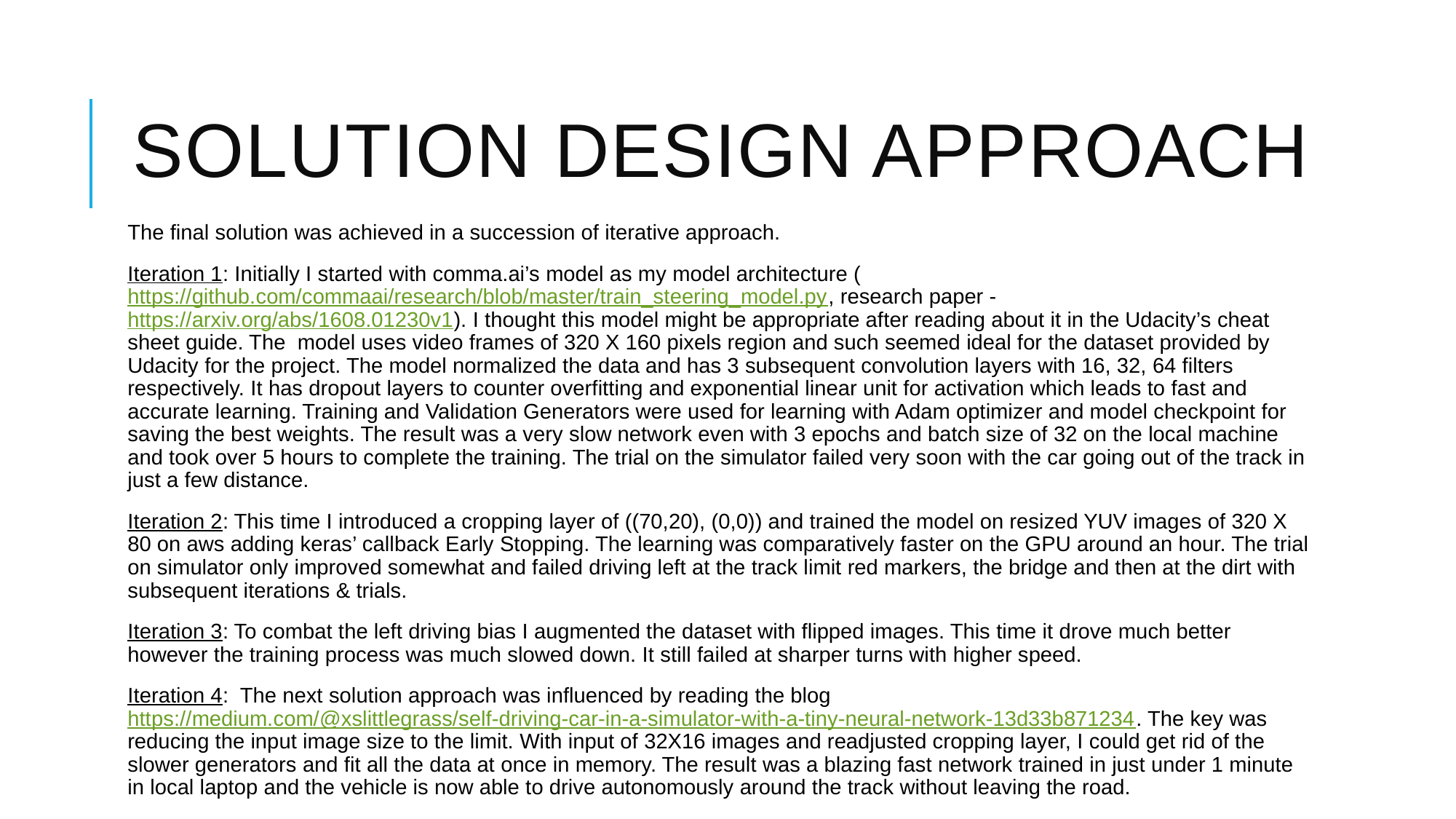

# Solution Design Approach
The final solution was achieved in a succession of iterative approach.
Iteration 1: Initially I started with comma.ai’s model as my model architecture (https://github.com/commaai/research/blob/master/train_steering_model.py, research paper - https://arxiv.org/abs/1608.01230v1). I thought this model might be appropriate after reading about it in the Udacity’s cheat sheet guide. The  model uses video frames of 320 X 160 pixels region and such seemed ideal for the dataset provided by Udacity for the project. The model normalized the data and has 3 subsequent convolution layers with 16, 32, 64 filters  respectively. It has dropout layers to counter overfitting and exponential linear unit for activation which leads to fast and accurate learning. Training and Validation Generators were used for learning with Adam optimizer and model checkpoint for saving the best weights. The result was a very slow network even with 3 epochs and batch size of 32 on the local machine and took over 5 hours to complete the training. The trial on the simulator failed very soon with the car going out of the track in just a few distance.
Iteration 2: This time I introduced a cropping layer of ((70,20), (0,0)) and trained the model on resized YUV images of 320 X 80 on aws adding keras’ callback Early Stopping. The learning was comparatively faster on the GPU around an hour. The trial on simulator only improved somewhat and failed driving left at the track limit red markers, the bridge and then at the dirt with subsequent iterations & trials.
Iteration 3: To combat the left driving bias I augmented the dataset with flipped images. This time it drove much better  however the training process was much slowed down. It still failed at sharper turns with higher speed.
Iteration 4:  The next solution approach was influenced by reading the blog https://medium.com/@xslittlegrass/self-driving-car-in-a-simulator-with-a-tiny-neural-network-13d33b871234. The key was reducing the input image size to the limit. With input of 32X16 images and readjusted cropping layer, I could get rid of the slower generators and fit all the data at once in memory. The result was a blazing fast network trained in just under 1 minute in local laptop and the vehicle is now able to drive autonomously around the track without leaving the road.